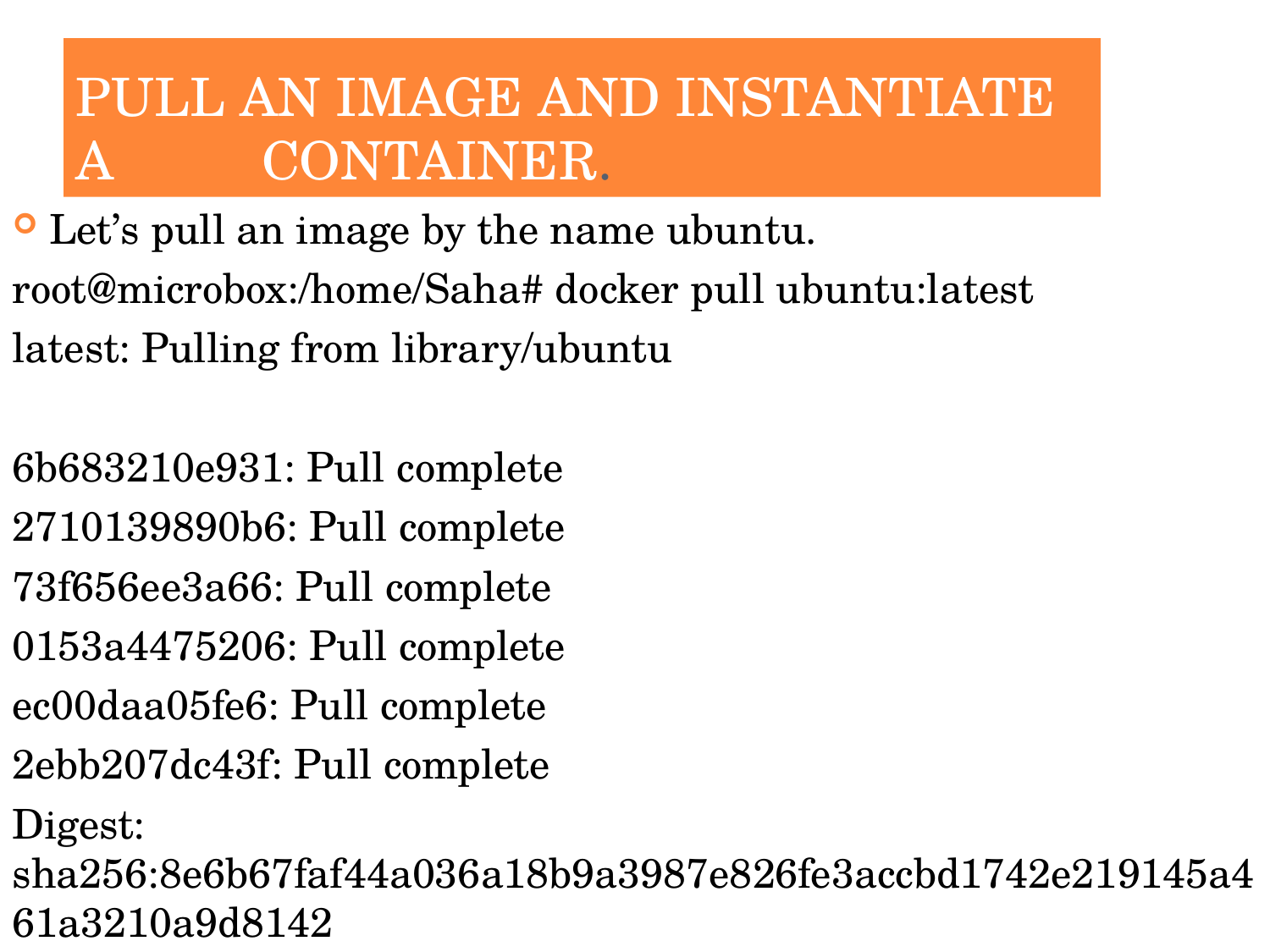

# Pull an Image and Instantiate a          Container.
Let’s pull an image by the name ubuntu.
root@microbox:/home/Saha# docker pull ubuntu:latest
latest: Pulling from library/ubuntu

6b683210e931: Pull complete
2710139890b6: Pull complete
73f656ee3a66: Pull complete
0153a4475206: Pull complete
ec00daa05fe6: Pull complete
2ebb207dc43f: Pull complete
Digest: sha256:8e6b67faf44a036a18b9a3987e826fe3accbd1742e219145a461a3210a9d8142